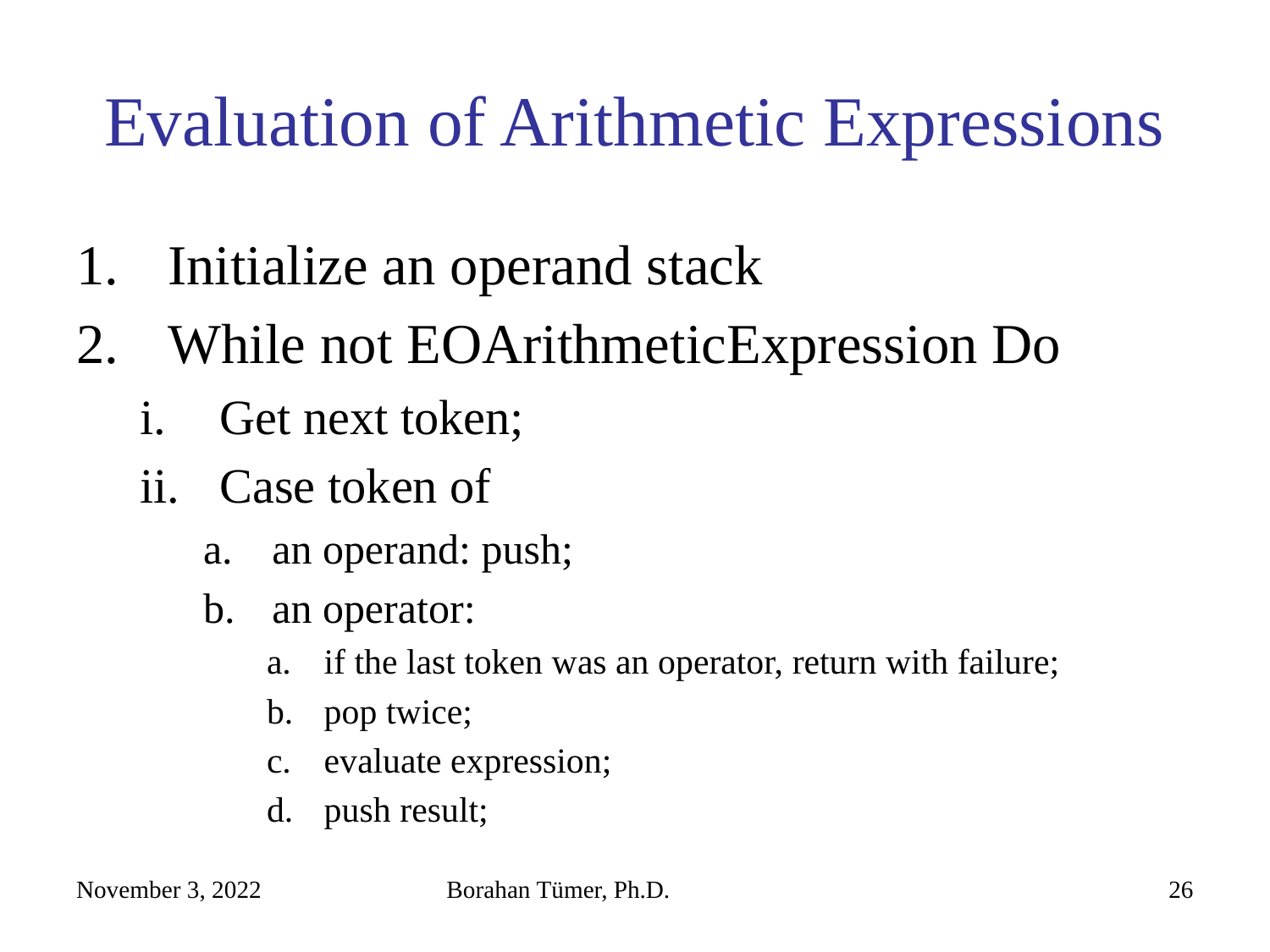

# Evaluation of Arithmetic Expressions
Initialize an operand stack
While not EOArithmeticExpression Do
Get next token;
Case token of
an operand: push;
an operator:
if the last token was an operator, return with failure;
pop twice;
evaluate expression;
push result;
November 3, 2022
Borahan Tümer, Ph.D.
26